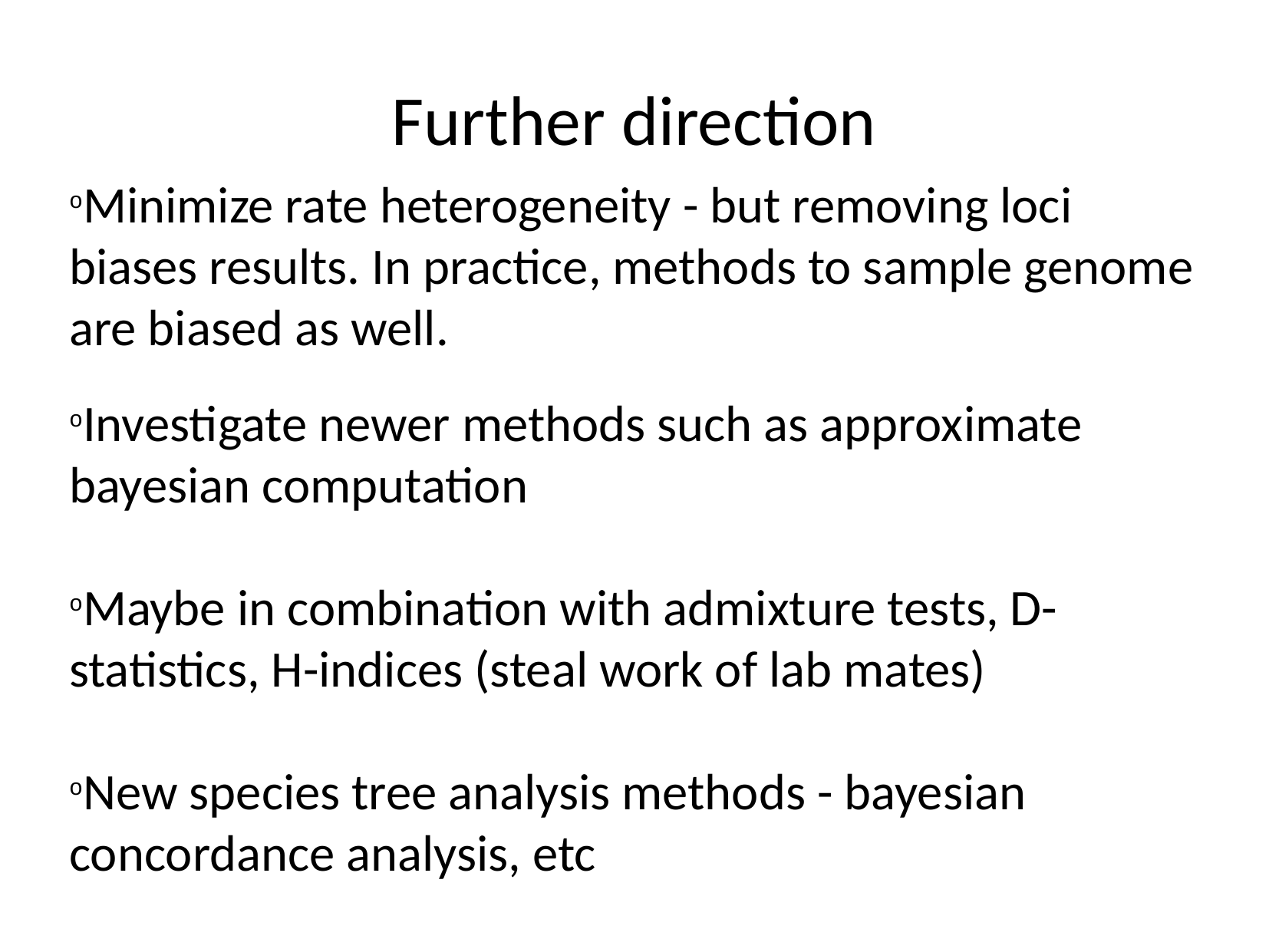

Further direction
Minimize rate heterogeneity - but removing loci biases results. In practice, methods to sample genome are biased as well.

Investigate newer methods such as approximate bayesian computation

Maybe in combination with admixture tests, D-statistics, H-indices (steal work of lab mates)

New species tree analysis methods - bayesian concordance analysis, etc